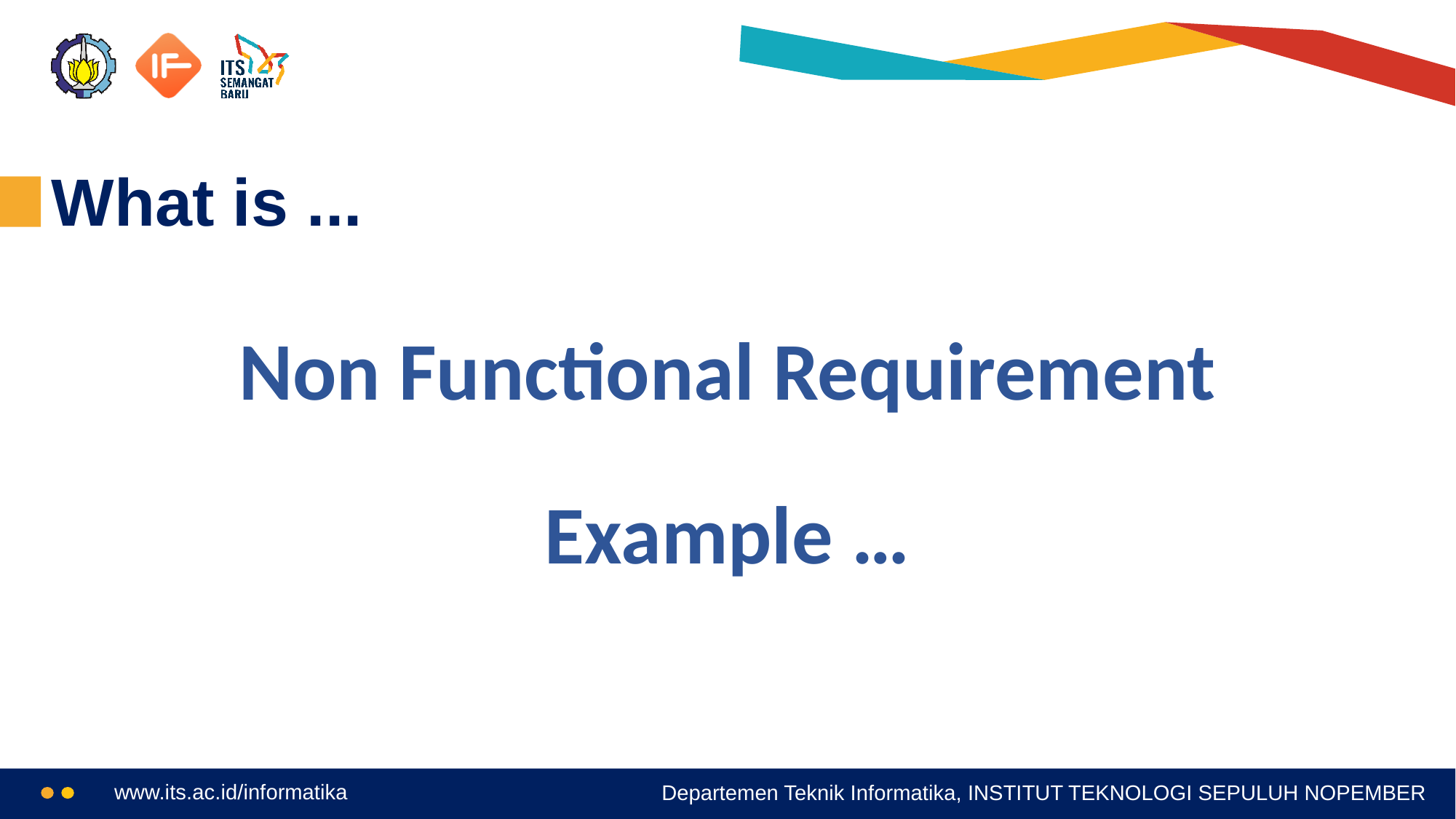

# What is ...
Non Functional Requirement
Example …